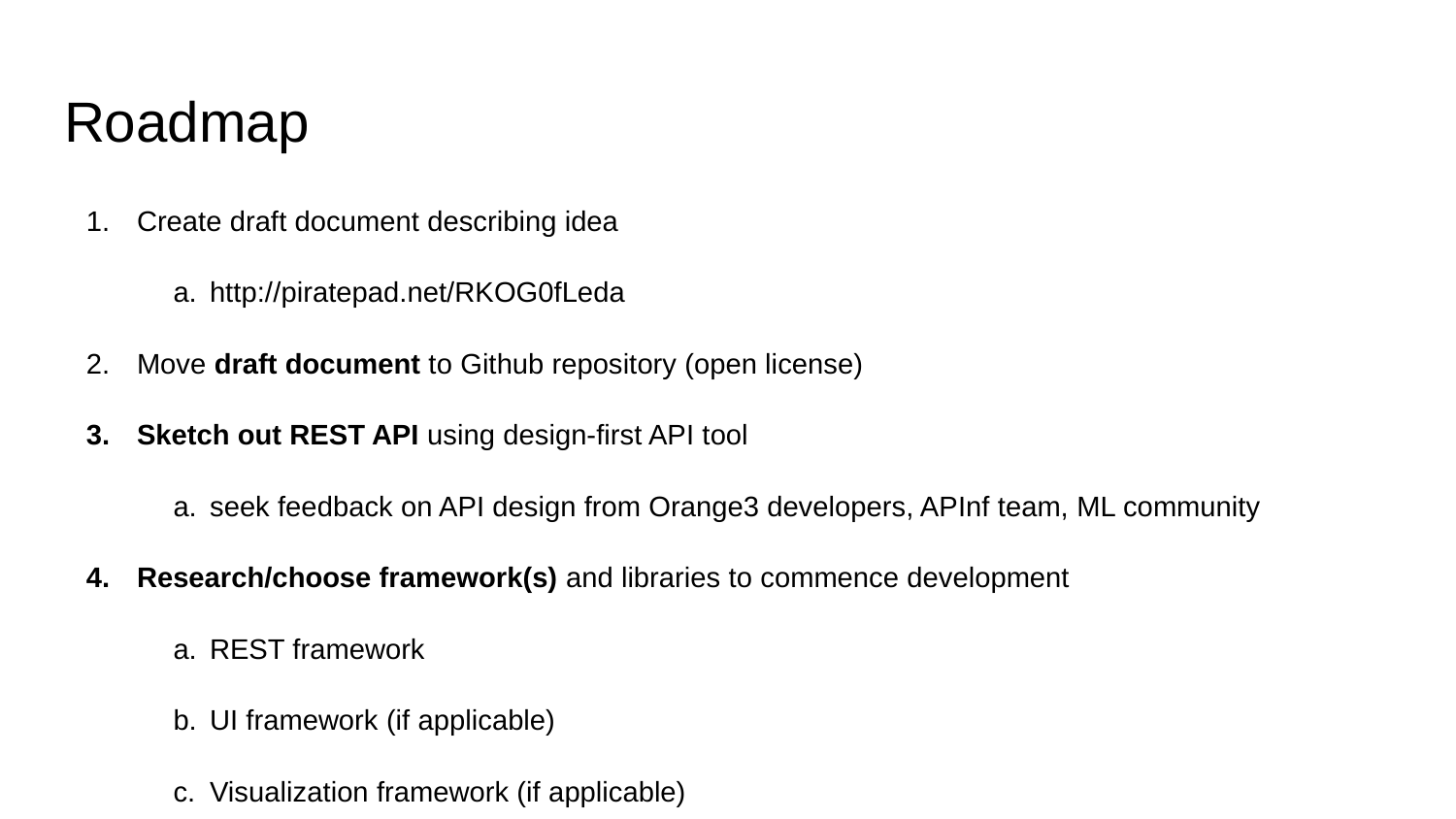

# Roadmap
Create draft document describing idea
http://piratepad.net/RKOG0fLeda
Move draft document to Github repository (open license)
Sketch out REST API using design-first API tool
seek feedback on API design from Orange3 developers, APInf team, ML community
Research/choose framework(s) and libraries to commence development
REST framework
UI framework (if applicable)
Visualization framework (if applicable)
Scaffold initial REST API
Create wireframe of User Interface
Prototype initial User Interface using UI framework